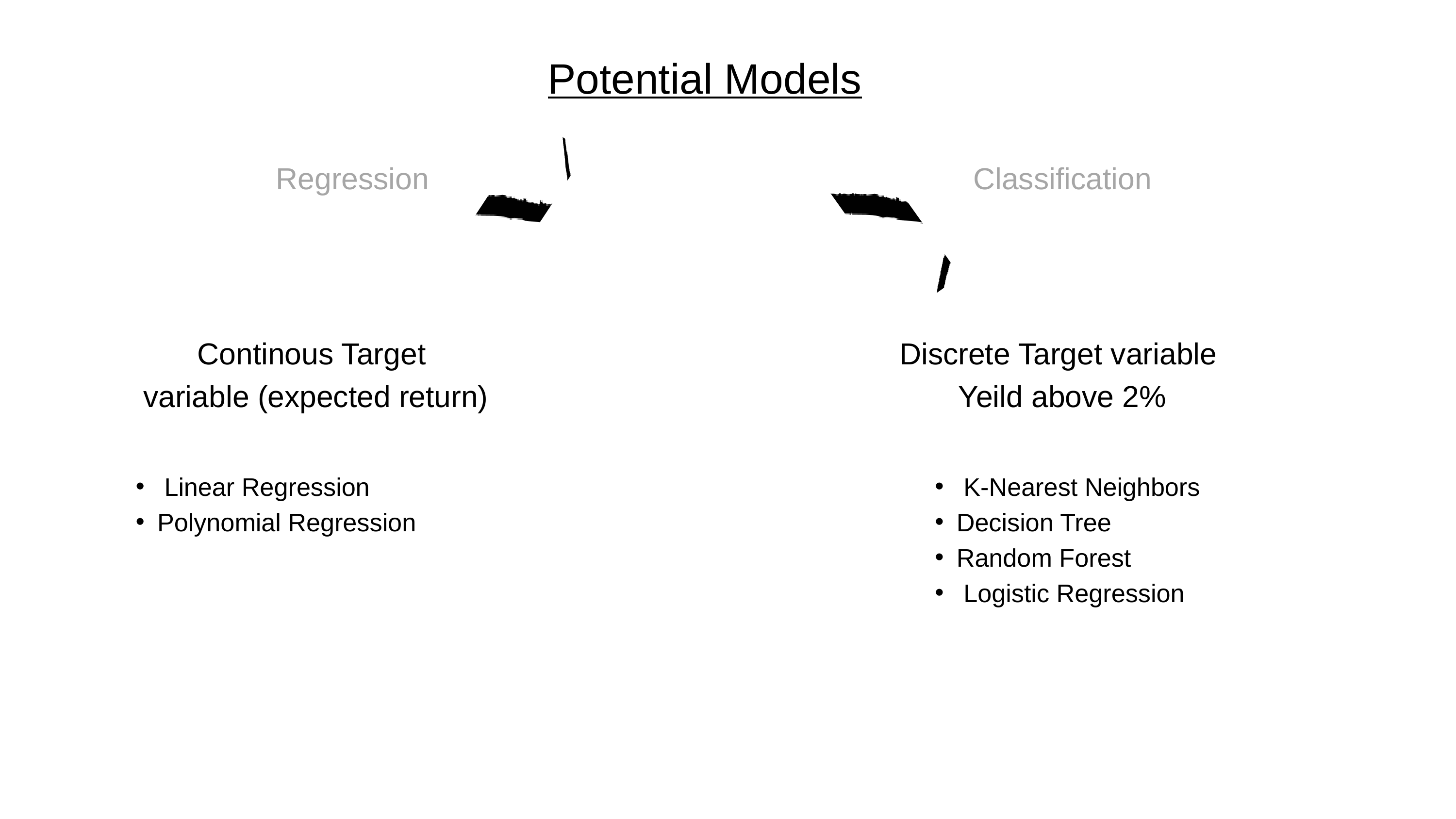

Potential Models
Regression
Classification

Continous Target
 variable (expected return)
Discrete Target variable
Yeild above 2%
 Linear Regression
Polynomial Regression
 K-Nearest Neighbors
Decision Tree
Random Forest
 Logistic Regression